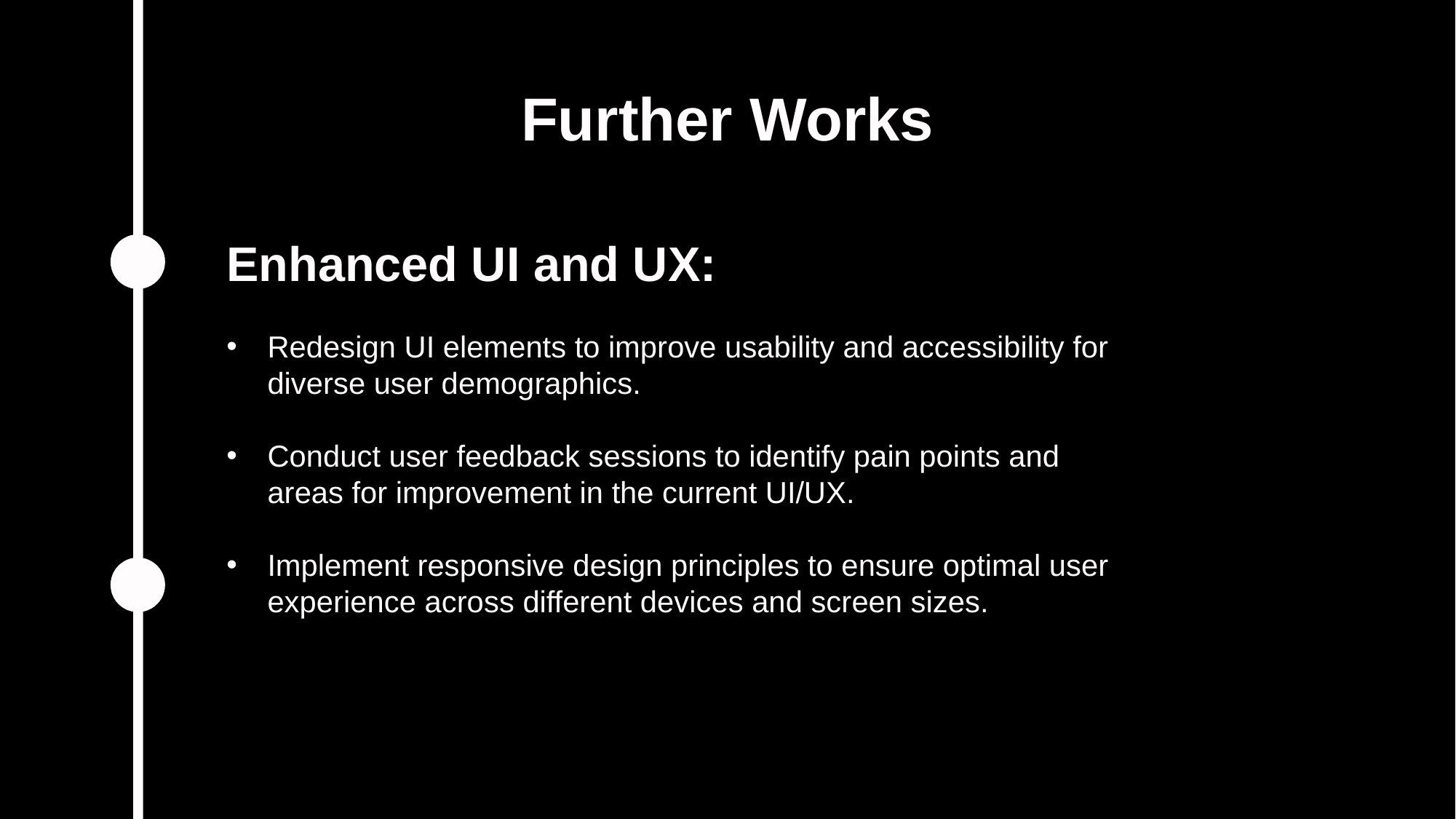

Further Works
Enhanced UI and UX:

Redesign UI elements to improve usability and accessibility for diverse user demographics.

Conduct user feedback sessions to identify pain points and areas for improvement in the current UI/UX.

Implement responsive design principles to ensure optimal user experience across different devices and screen sizes.